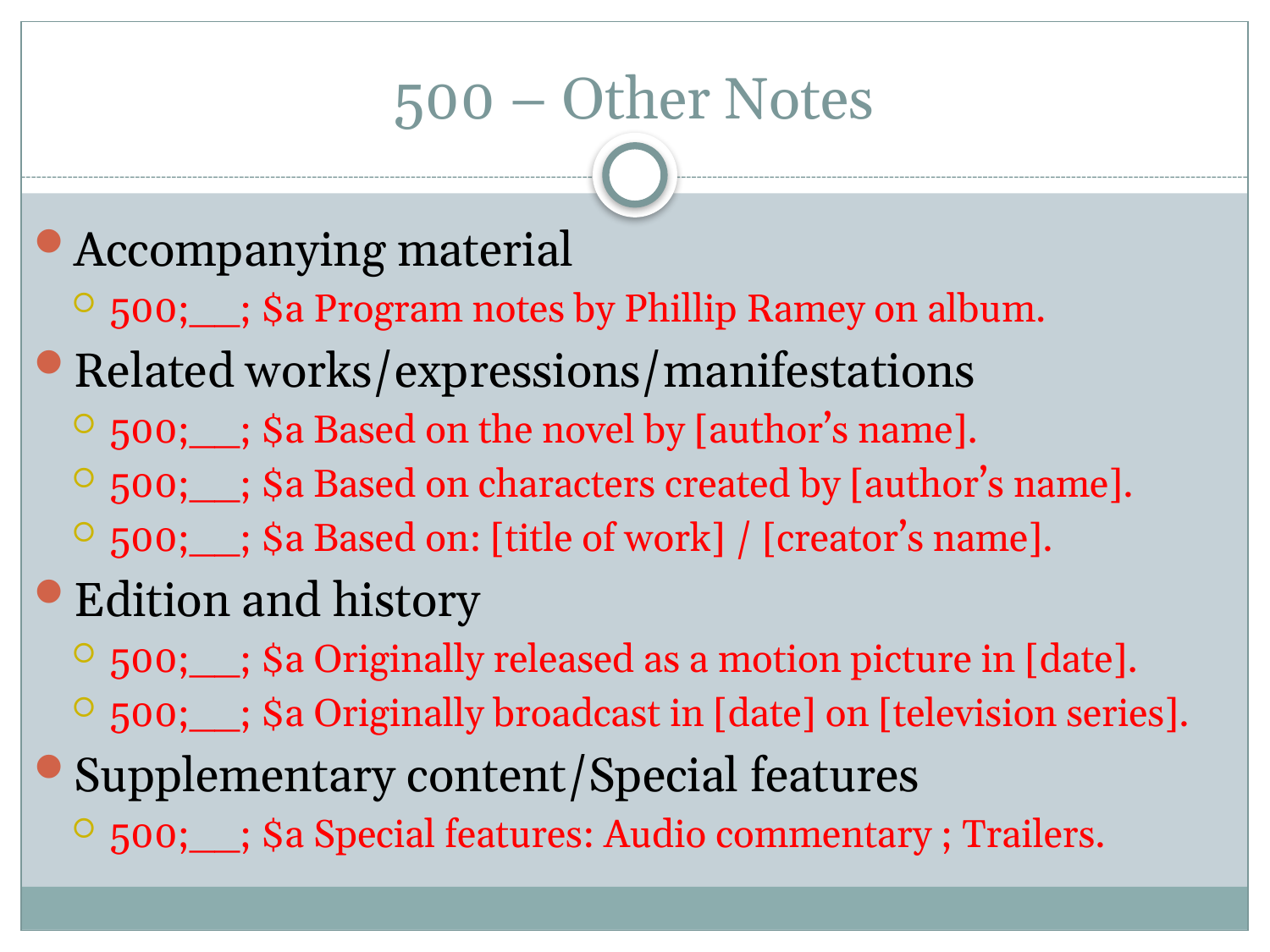

# 500 – Other Notes
Accompanying material
500;__; $a Program notes by Phillip Ramey on album.
Related works/expressions/manifestations
500;__; $a Based on the novel by [author’s name].
500;__; $a Based on characters created by [author’s name].
500;__; $a Based on: [title of work] / [creator’s name].
Edition and history
500;__; $a Originally released as a motion picture in [date].
500;__; $a Originally broadcast in [date] on [television series].
Supplementary content/Special features
500;__; $a Special features: Audio commentary ; Trailers.